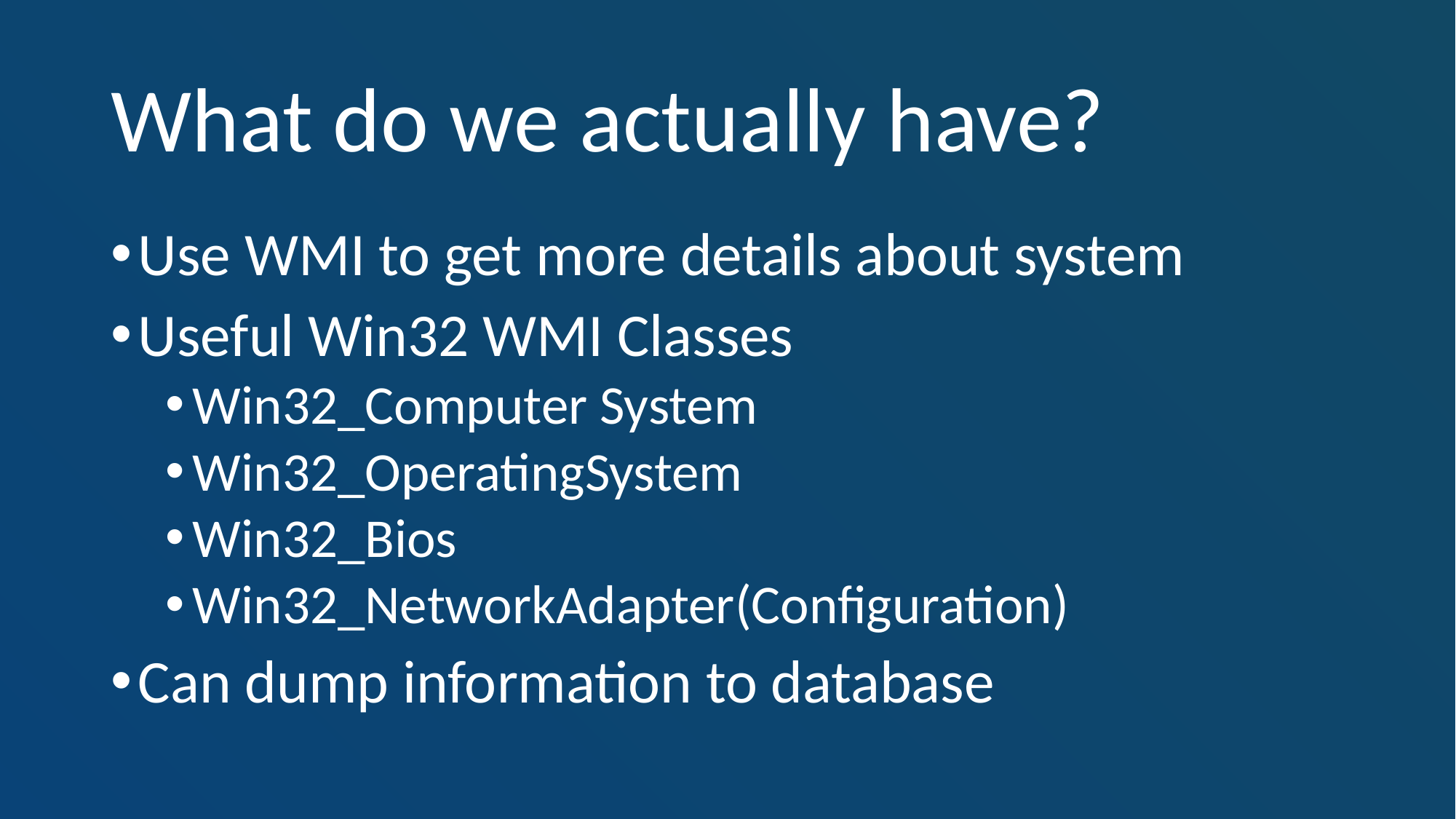

# What do we actually have?
Use WMI to get more details about system
Useful Win32 WMI Classes
Win32_Computer System
Win32_OperatingSystem
Win32_Bios
Win32_NetworkAdapter(Configuration)
Can dump information to database